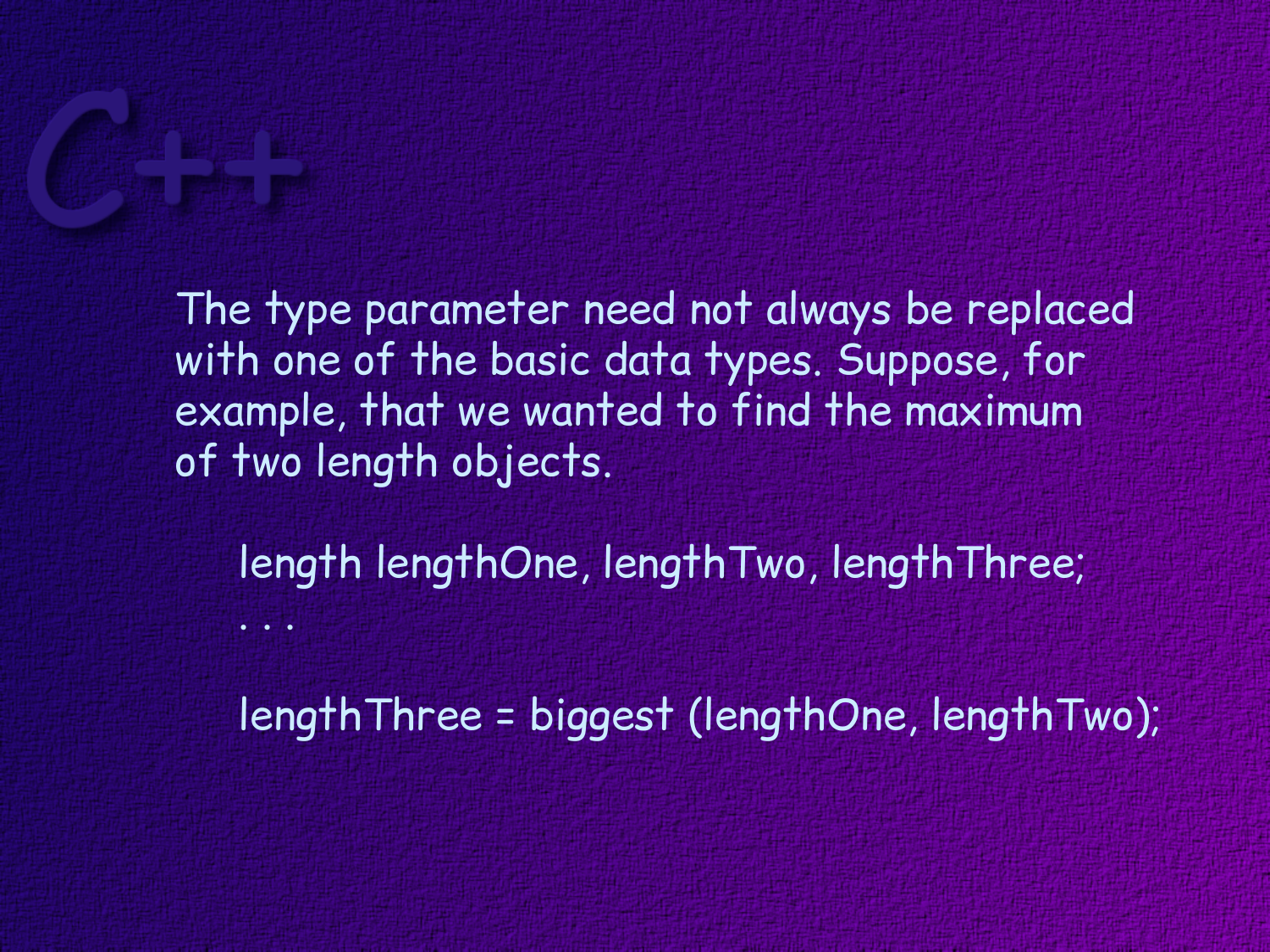

The type parameter need not always be replaced
with one of the basic data types. Suppose, for
example, that we wanted to find the maximum
of two length objects.

     length lengthOne, lengthTwo, lengthThree;
     . . .

     lengthThree = biggest (lengthOne, lengthTwo);